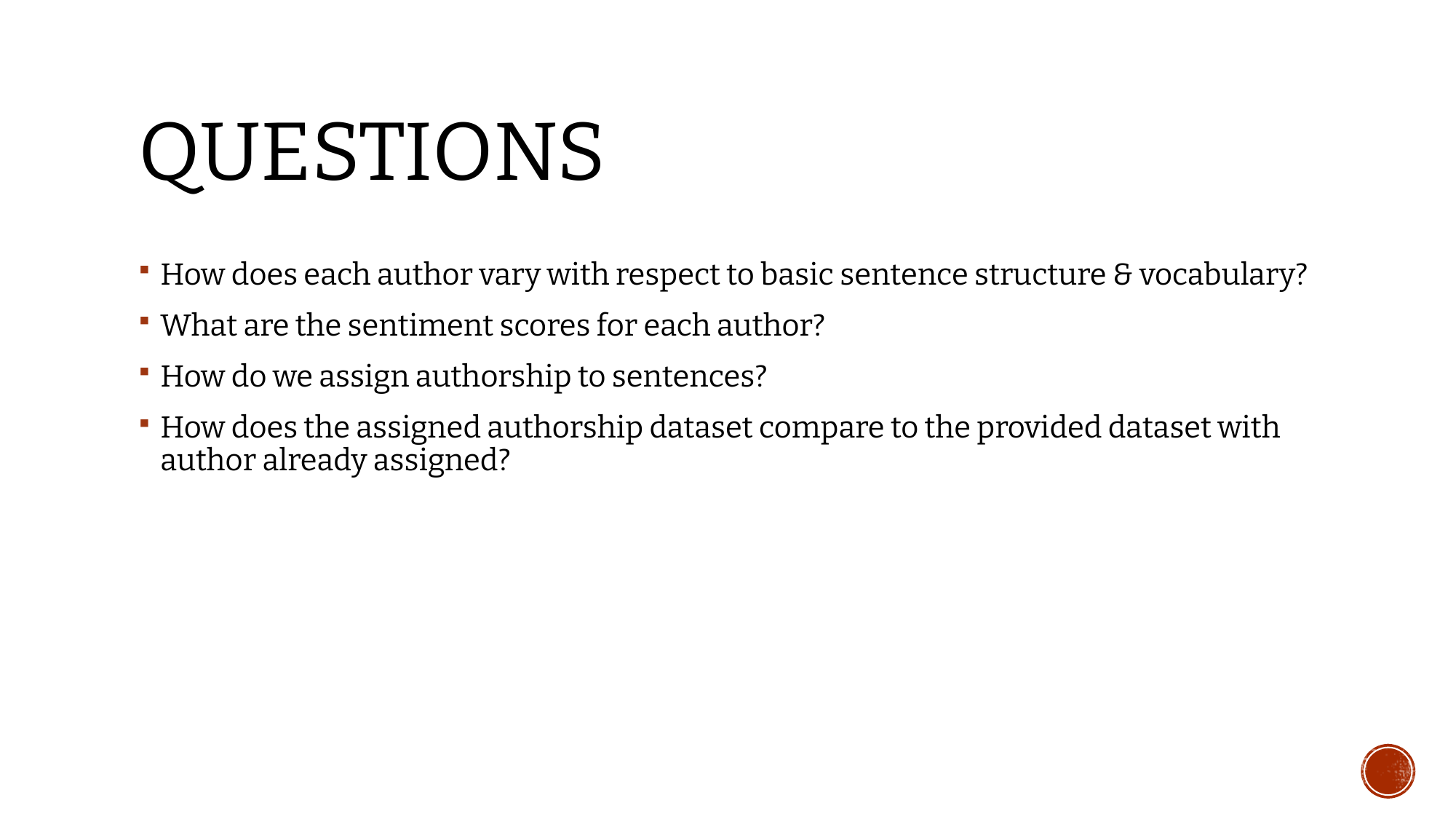

# Questions
How does each author vary with respect to basic sentence structure & vocabulary?
What are the sentiment scores for each author?
How do we assign authorship to sentences?
How does the assigned authorship dataset compare to the provided dataset with author already assigned?